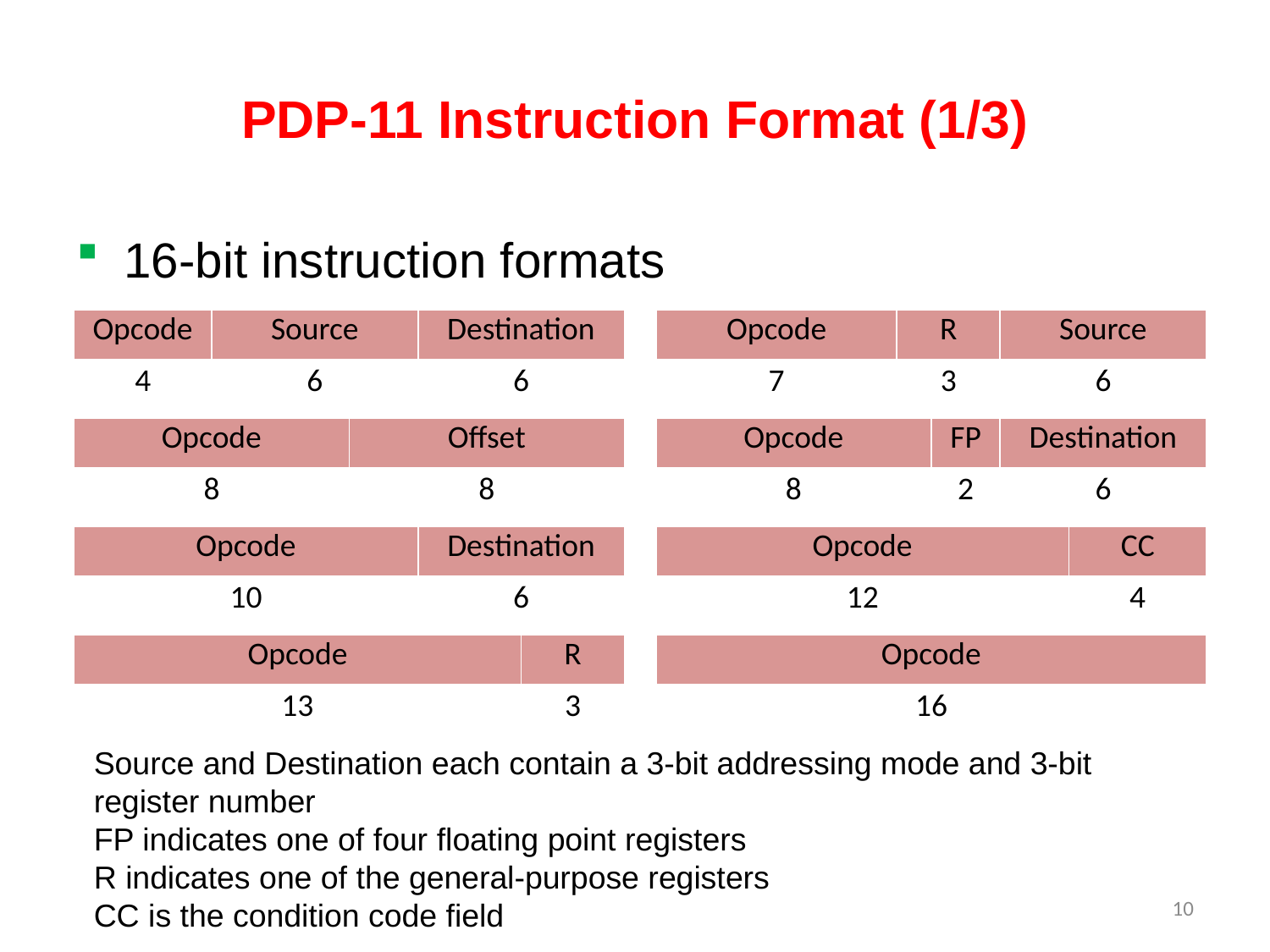

# PDP-11 Instruction Format (1/3)
16-bit instruction formats
| Opcode | Source | Destination |
| --- | --- | --- |
| 4 | 6 | 6 |
| Opcode | R | Source |
| --- | --- | --- |
| 7 | 3 | 6 |
| Opcode | Offset |
| --- | --- |
| 8 | 8 |
| Opcode | FP | Destination |
| --- | --- | --- |
| 8 | 2 | 6 |
| Opcode | Destination |
| --- | --- |
| 10 | 6 |
| Opcode | CC |
| --- | --- |
| 12 | 4 |
| Opcode | R |
| --- | --- |
| 13 | 3 |
| Opcode |
| --- |
| 16 |
Source and Destination each contain a 3-bit addressing mode and 3-bit
register number
FP indicates one of four floating point registers
R indicates one of the general-purpose registers
CC is the condition code field
10